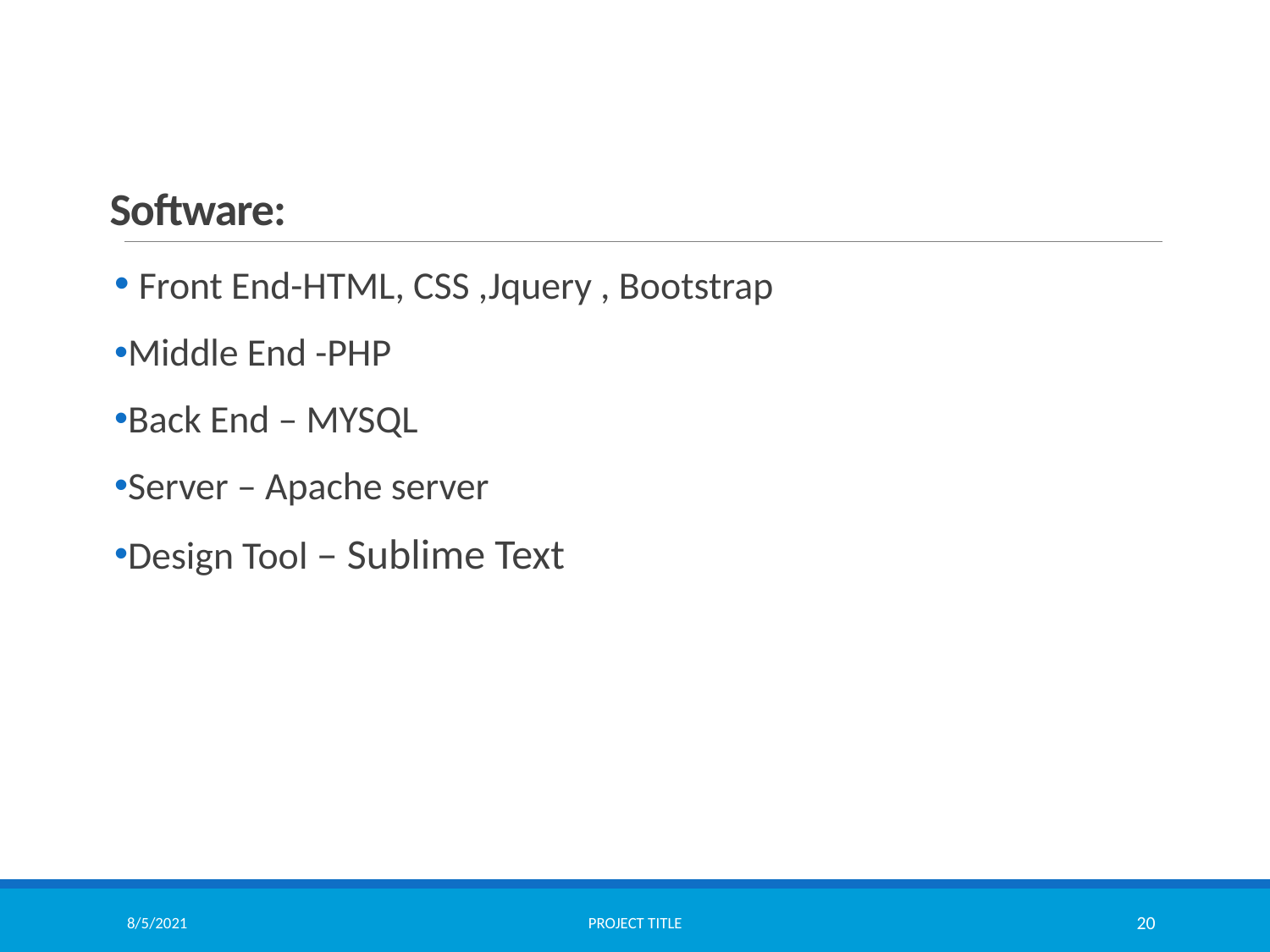

# Software:
 Front End-HTML, CSS ,Jquery , Bootstrap
Middle End -PHP
Back End – MYSQL
Server – Apache server
Design Tool – Sublime Text

8/5/2021
Project Title
20